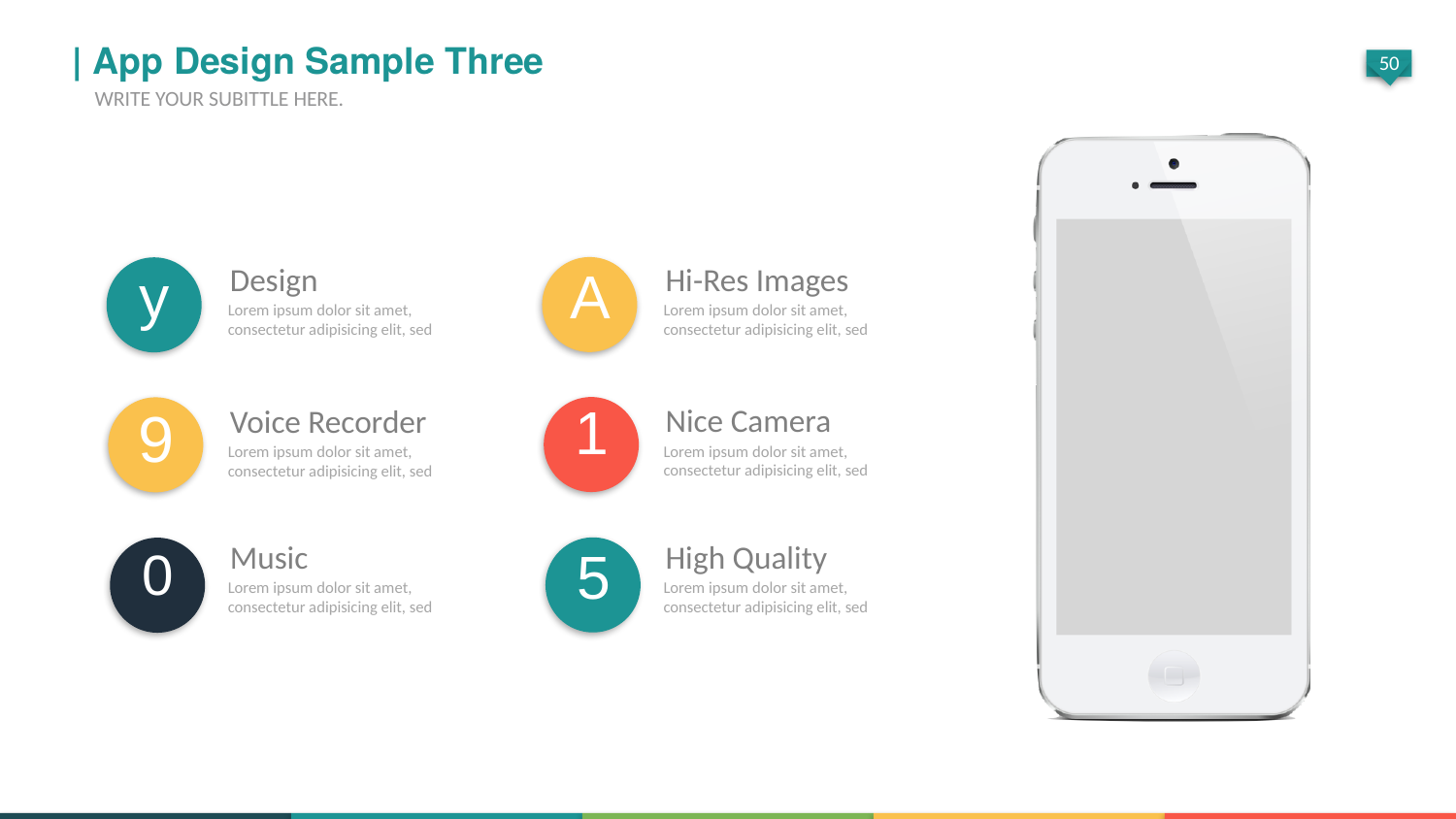

| App Design Sample Three
WRITE YOUR SUBITTLE HERE.

A

y

Hi-Res Images
Design
Lorem ipsum dolor sit amet, consectetur adipisicing elit, sed
Lorem ipsum dolor sit amet, consectetur adipisicing elit, sed
1

9

Nice Camera
Voice Recorder
Lorem ipsum dolor sit amet, consectetur adipisicing elit, sed
Lorem ipsum dolor sit amet, consectetur adipisicing elit, sed
High Quality
Music
5

0

Lorem ipsum dolor sit amet, consectetur adipisicing elit, sed
Lorem ipsum dolor sit amet, consectetur adipisicing elit, sed